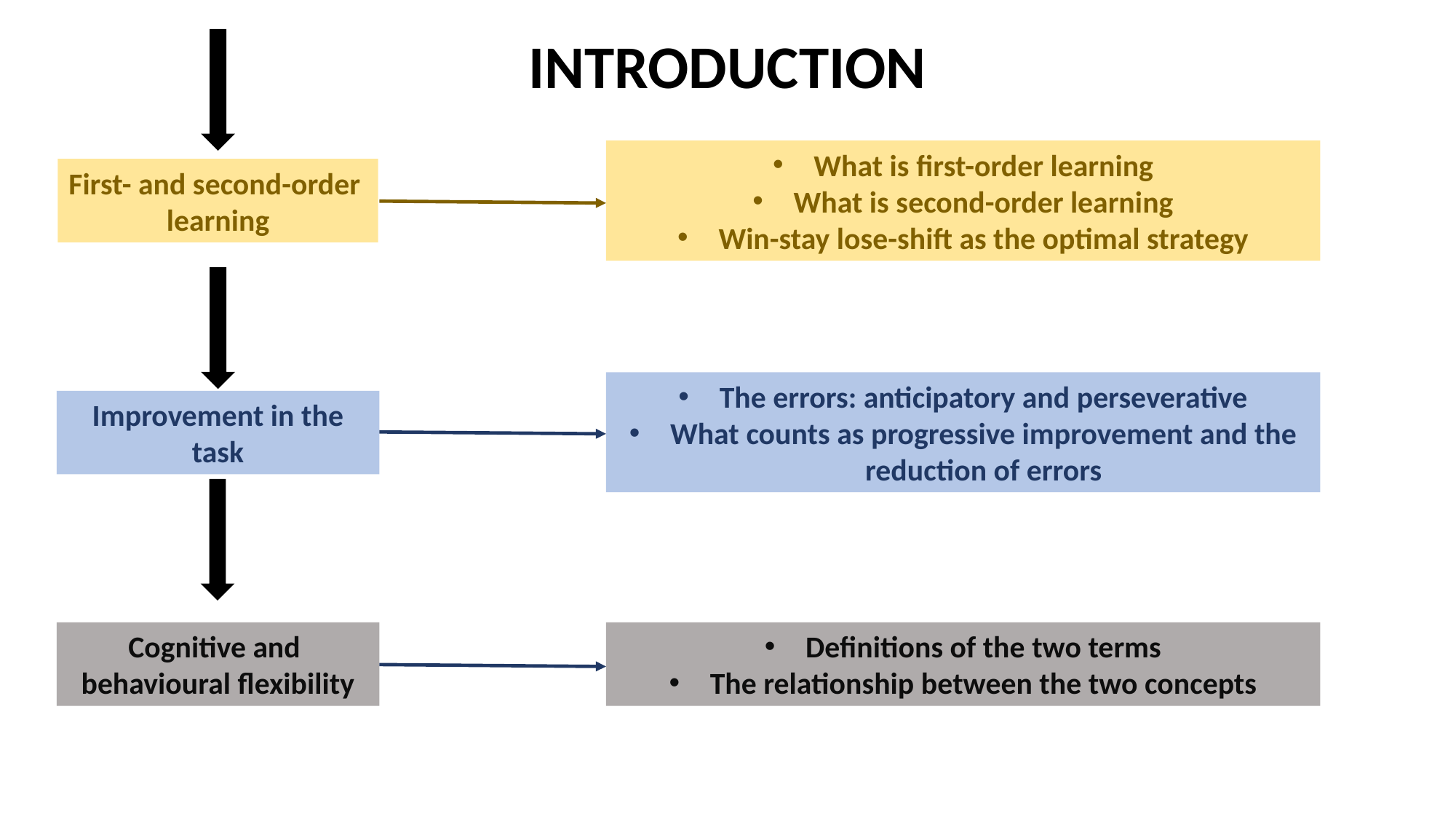

INTRODUCTION

What is first-order learning
What is second-order learning
Win-stay lose-shift as the optimal strategy
First- and second-order
learning

The errors: anticipatory and perseverative
What counts as progressive improvement and the reduction of errors
Improvement in the task

Cognitive and
behavioural flexibility
Definitions of the two terms
The relationship between the two concepts